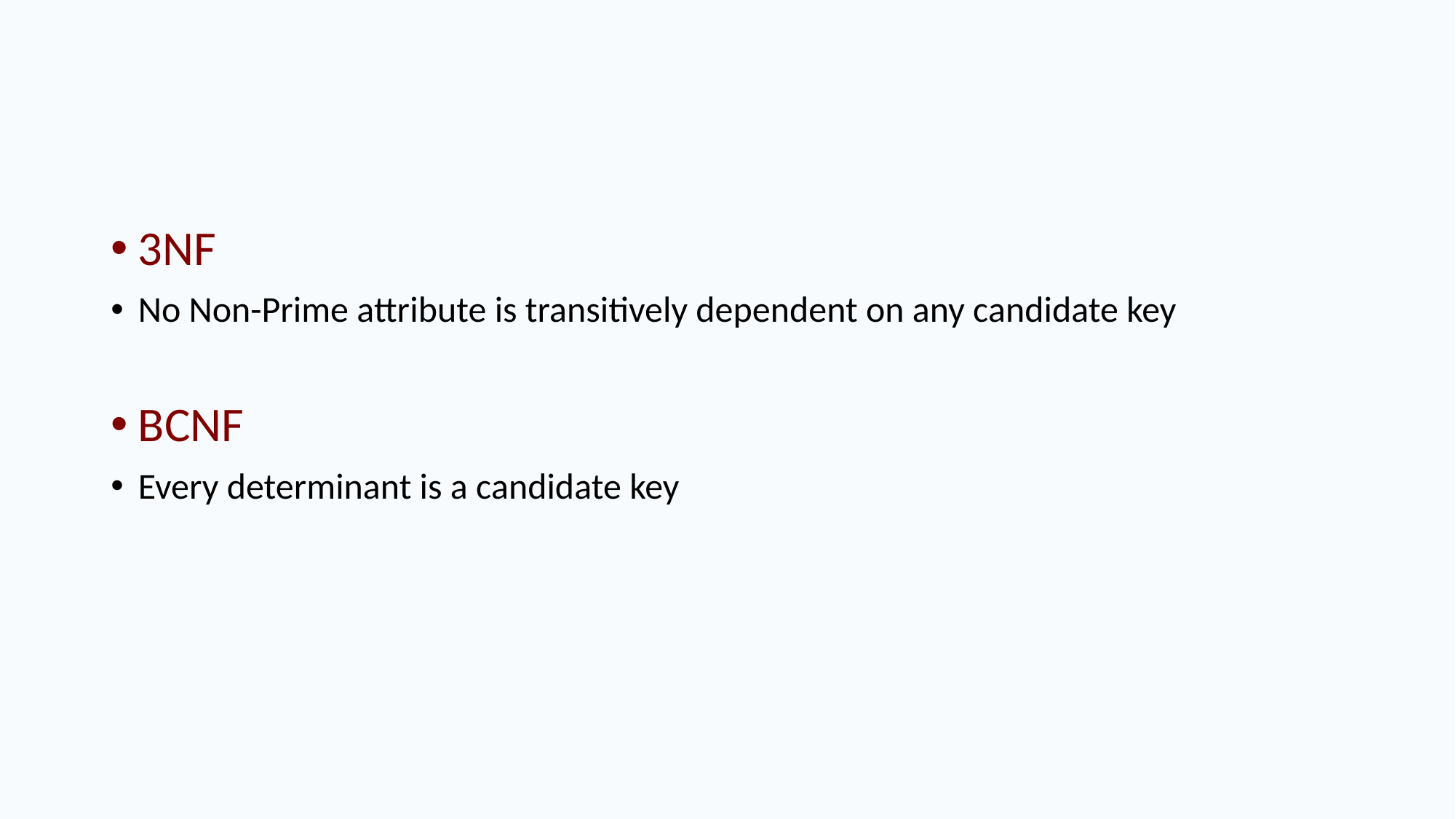

3NF
No Non-Prime attribute is transitively dependent on any candidate key

BCNF
Every determinant is a candidate key